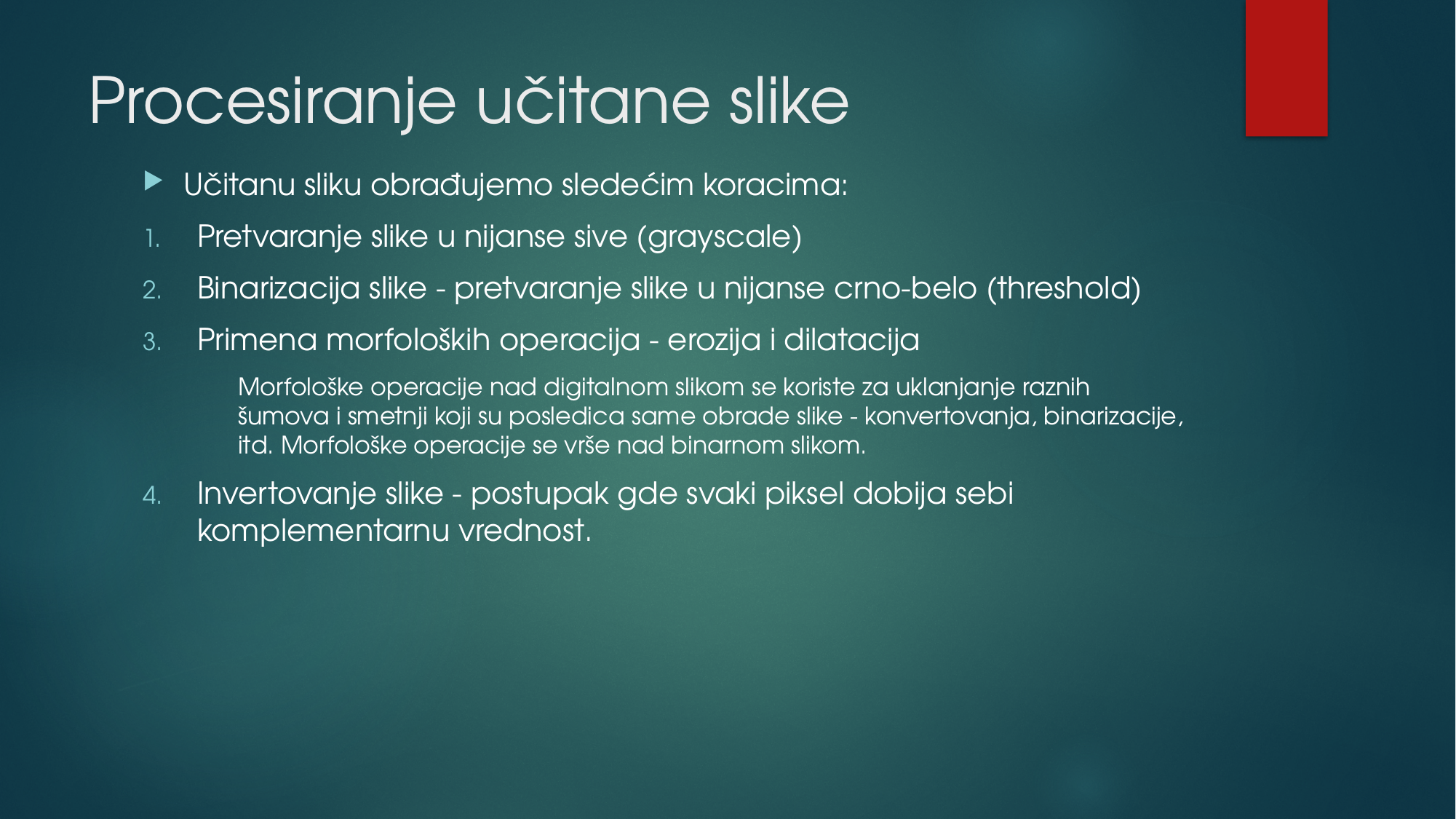

# Procesiranje učitane slike
Učitanu sliku obrađujemo sledećim koracima:
Pretvaranje slike u nijanse sive (grayscale)
Binarizacija slike - pretvaranje slike u nijanse crno-belo (threshold)
Primena morfoloških operacija - erozija i dilatacija
Morfološke operacije nad digitalnom slikom se koriste za uklanjanje raznih šumova i smetnji koji su posledica same obrade slike - konvertovanja, binarizacije, itd. Morfološke operacije se vrše nad binarnom slikom.
Invertovanje slike - postupak gde svaki piksel dobija sebi komplementarnu vrednost.